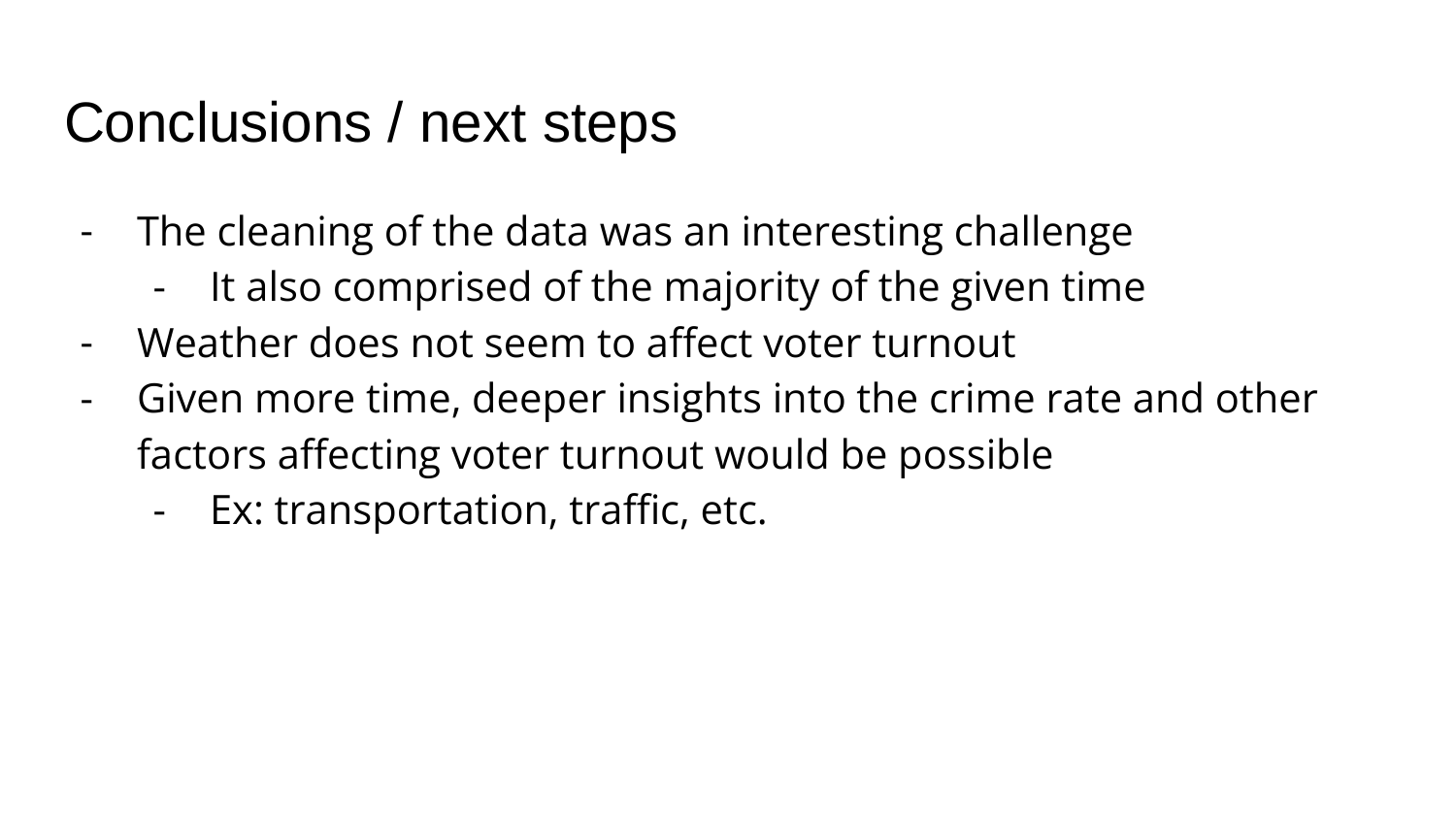

# Conclusions / next steps
The cleaning of the data was an interesting challenge
It also comprised of the majority of the given time
Weather does not seem to affect voter turnout
Given more time, deeper insights into the crime rate and other factors affecting voter turnout would be possible
Ex: transportation, traffic, etc.